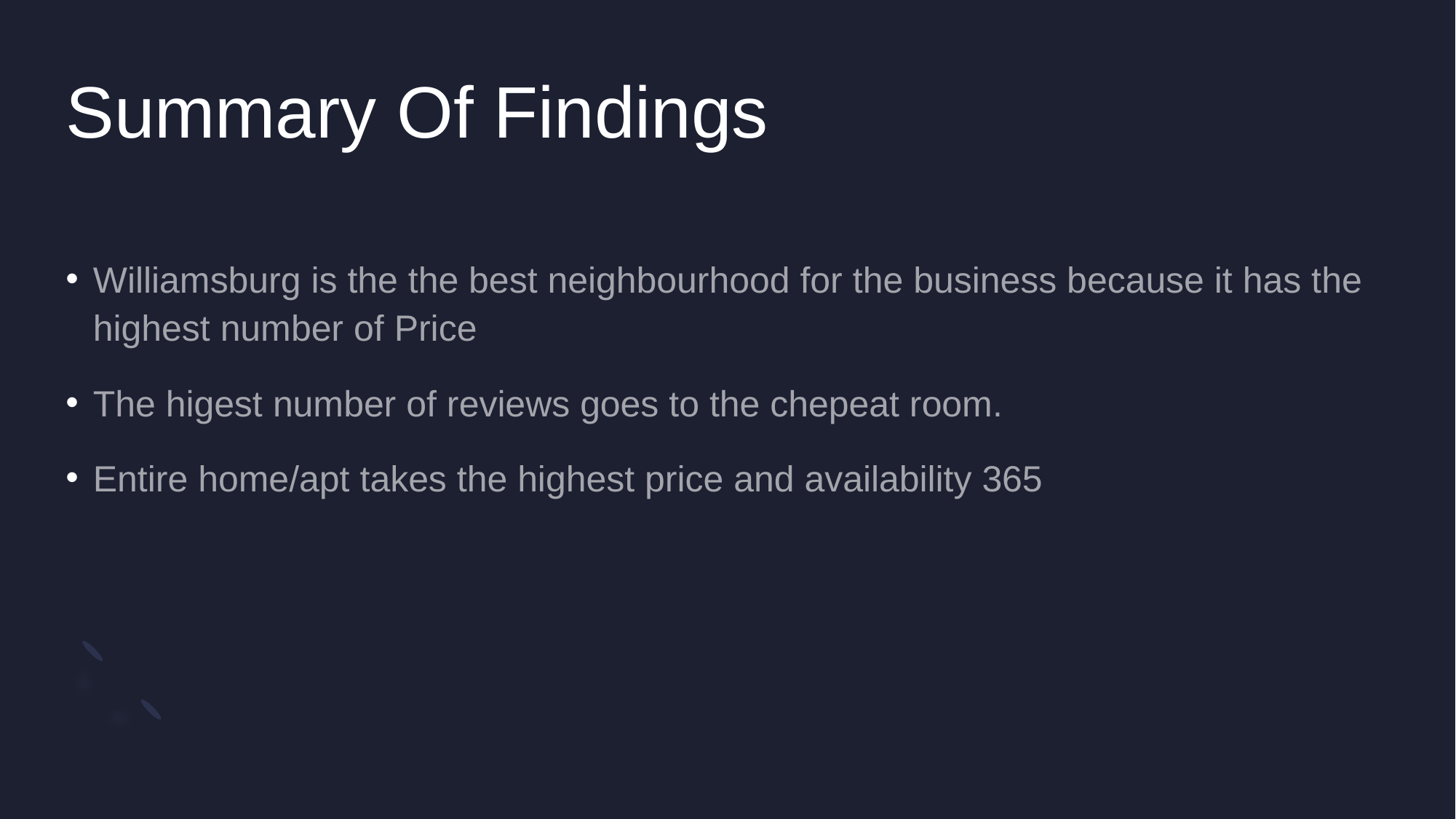

# Summary Of Findings
Williamsburg is the the best neighbourhood for the business because it has the highest number of Price
The higest number of reviews goes to the chepeat room.
Entire home/apt takes the highest price and availability 365